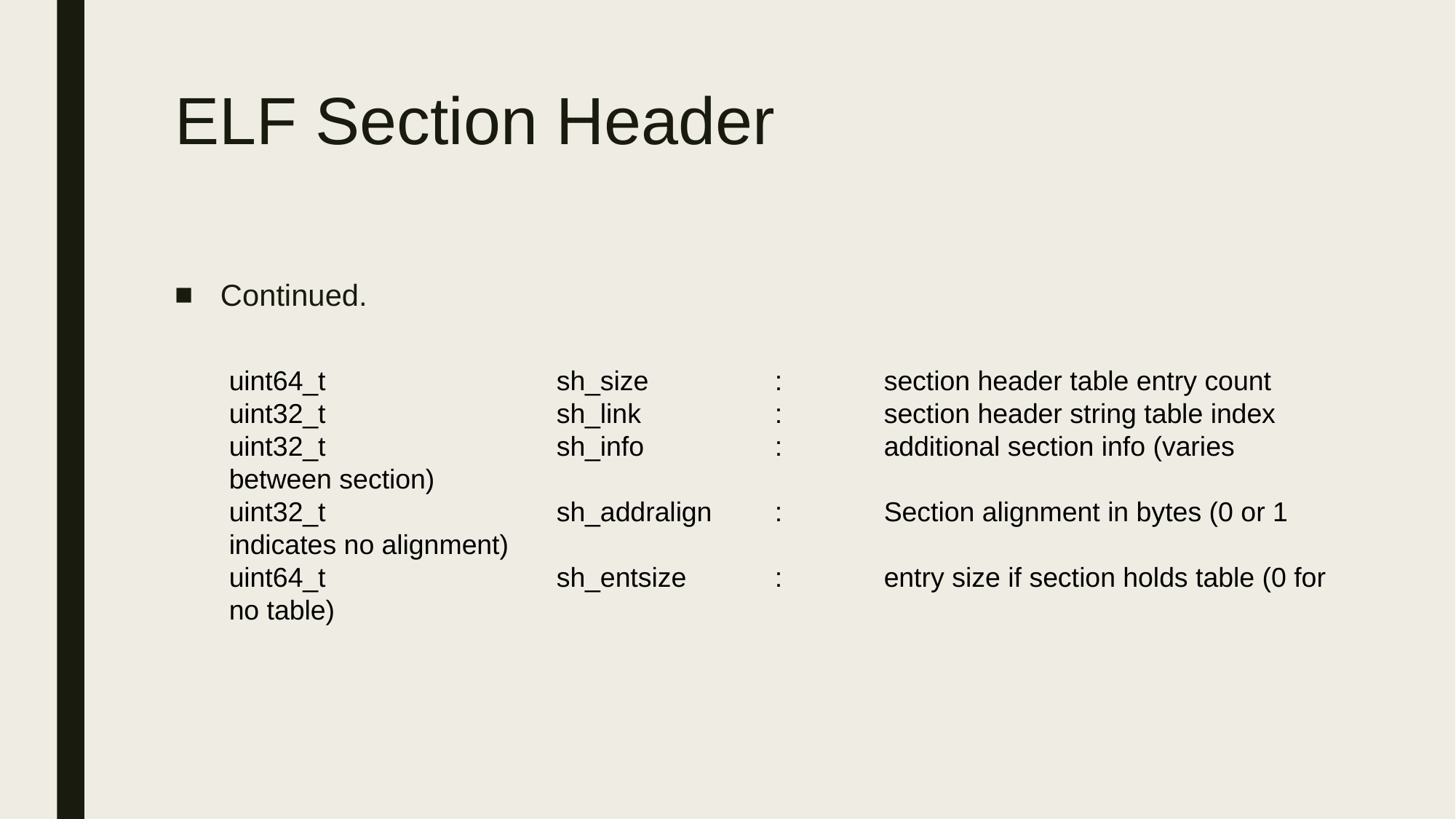

# ELF Section Header
Continued.
uint64_t			sh_size		:	section header table entry count
uint32_t			sh_link		:	section header string table index
uint32_t			sh_info		:	additional section info (varies between section)
uint32_t			sh_addralign	:	Section alignment in bytes (0 or 1 indicates no alignment)
uint64_t			sh_entsize	:	entry size if section holds table (0 for no table)